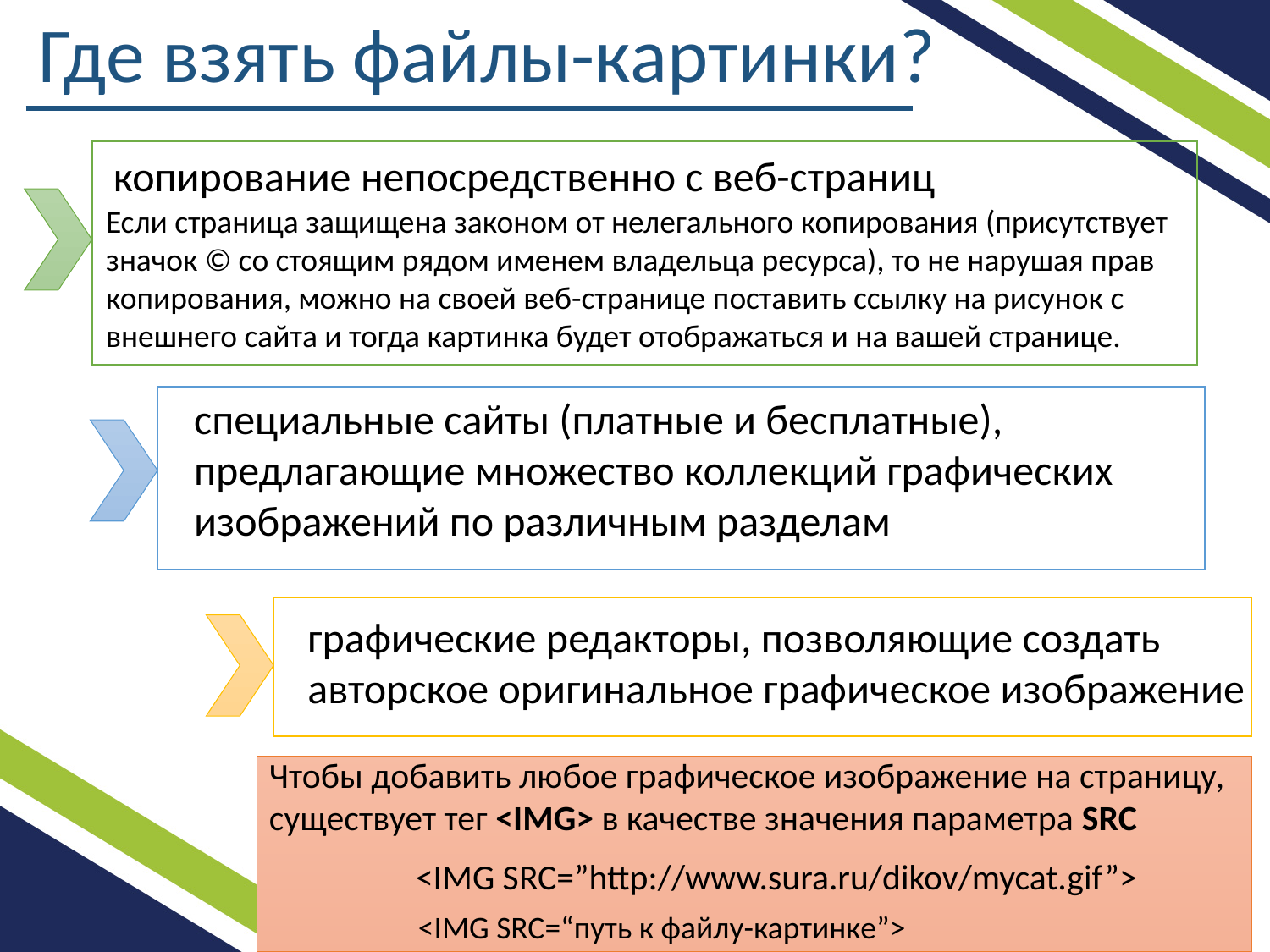

# Где взять файлы-картинки?

копирование непосредственно с веб-страниц

Если страница защищена законом от нелегального копирования (присутствует значок © со стоящим рядом именем владельца ресурса), то не нарушая прав копирования, можно на своей веб-странице поставить ссылку на рисунок с внешнего сайта и тогда картинка будет отображаться и на вашей странице.
специальные сайты (платные и бесплатные), предлагающие множество коллекций графических изображений по различным разделам

графические редакторы, позволяющие создать авторское оригинальное графическое изображение

Чтобы добавить любое графическое изображение на страницу, существует тег <IMG> в качестве значения параметра SRC

<IMG SRC=”http://www.sura.ru/dikov/mycat.gif”>
<IMG SRC=“путь к файлу-картинке”>